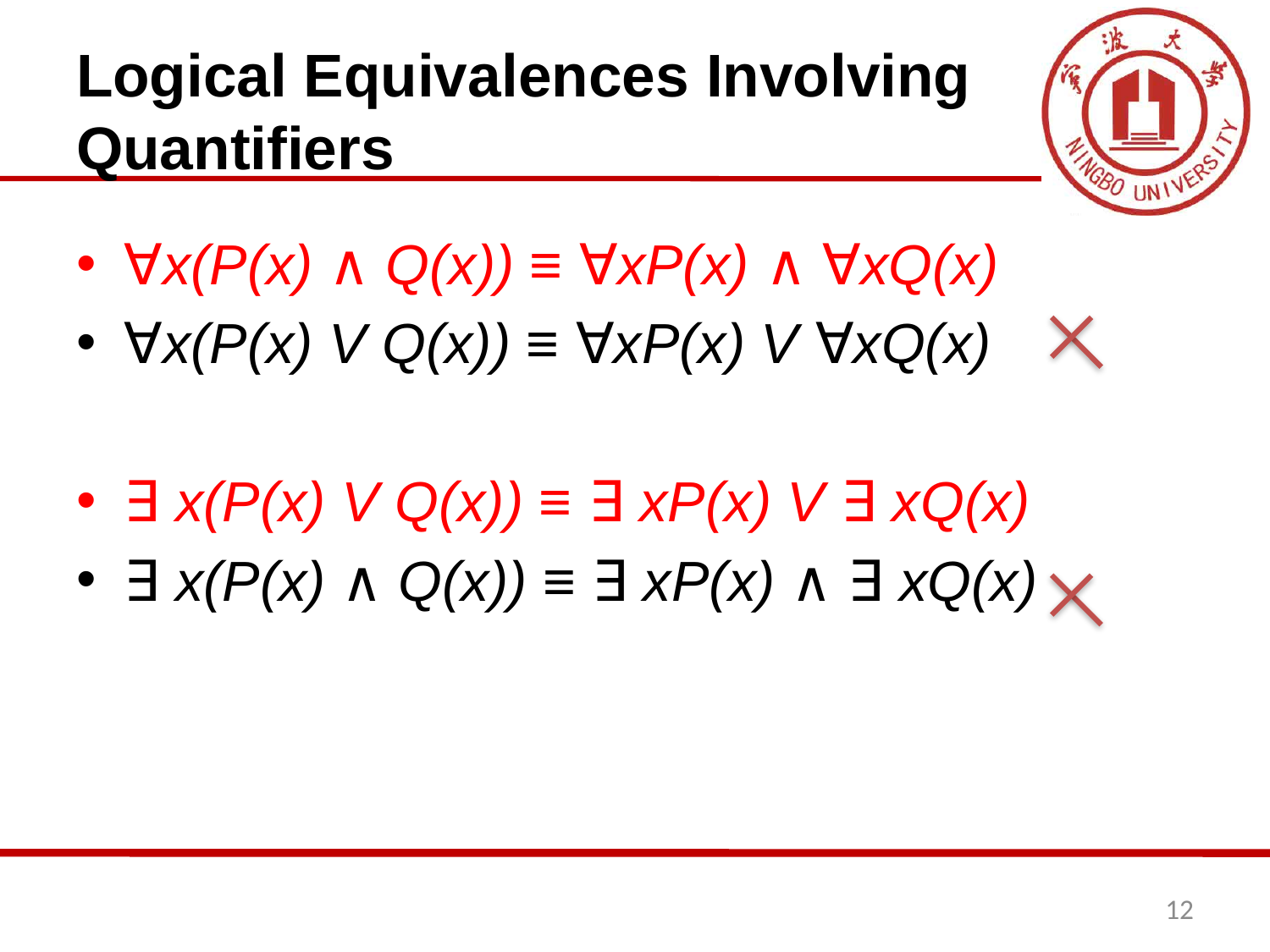

# Logical Equivalences Involving Quantifiers
∀x(P(x) ∧ Q(x)) ≡ ∀xP(x) ∧ ∀xQ(x)
∀x(P(x) V Q(x)) ≡ ∀xP(x) V ∀xQ(x)

∃ x(P(x) V Q(x)) ≡ ∃ xP(x) V ∃ xQ(x)
∃ x(P(x) ∧ Q(x)) ≡ ∃ xP(x) ∧ ∃ xQ(x)

12